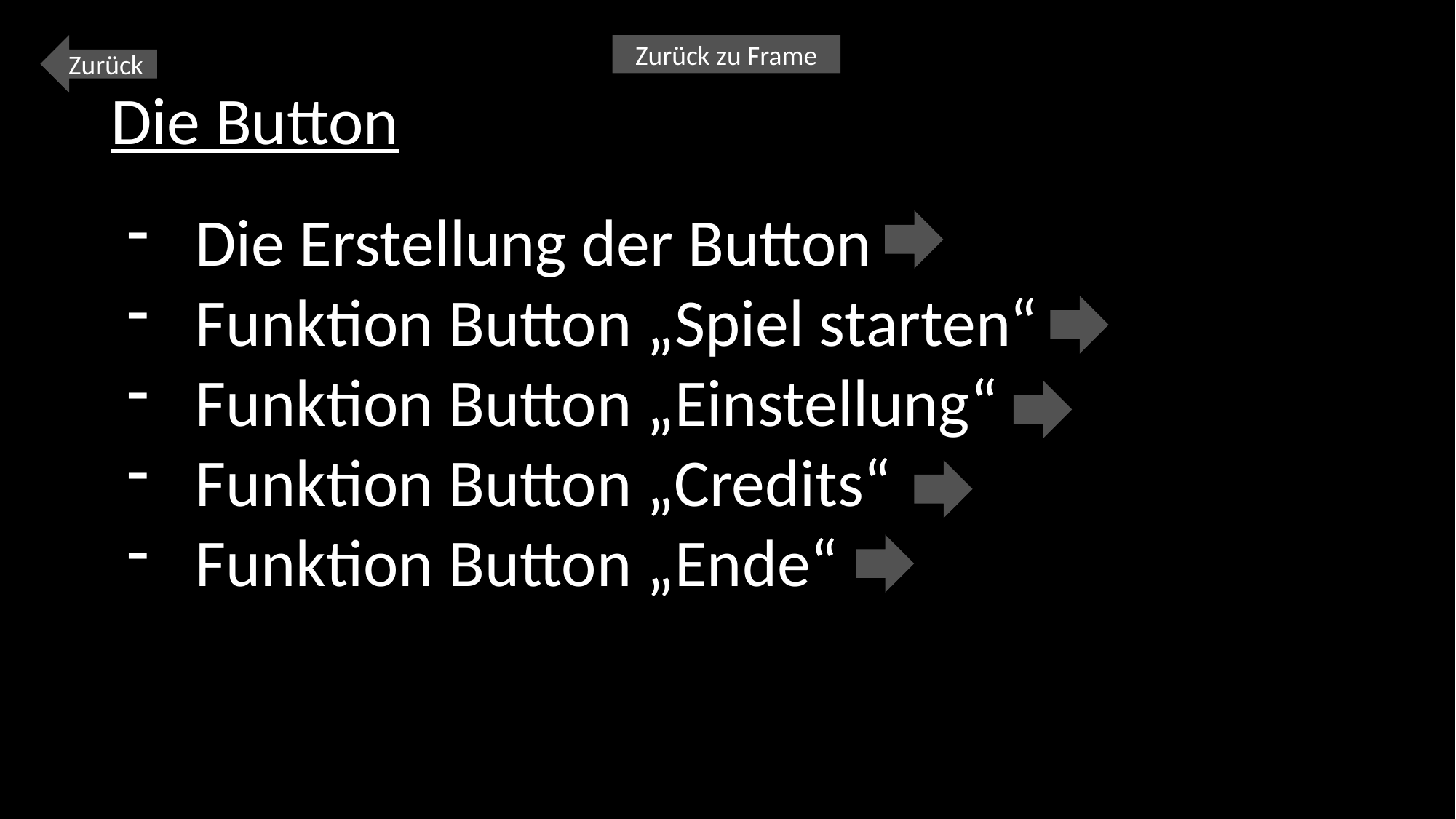

Zurück
Zurück zu Frame
# Die Button
Die Erstellung der Button
Funktion Button „Spiel starten“
Funktion Button „Einstellung“
Funktion Button „Credits“
Funktion Button „Ende“